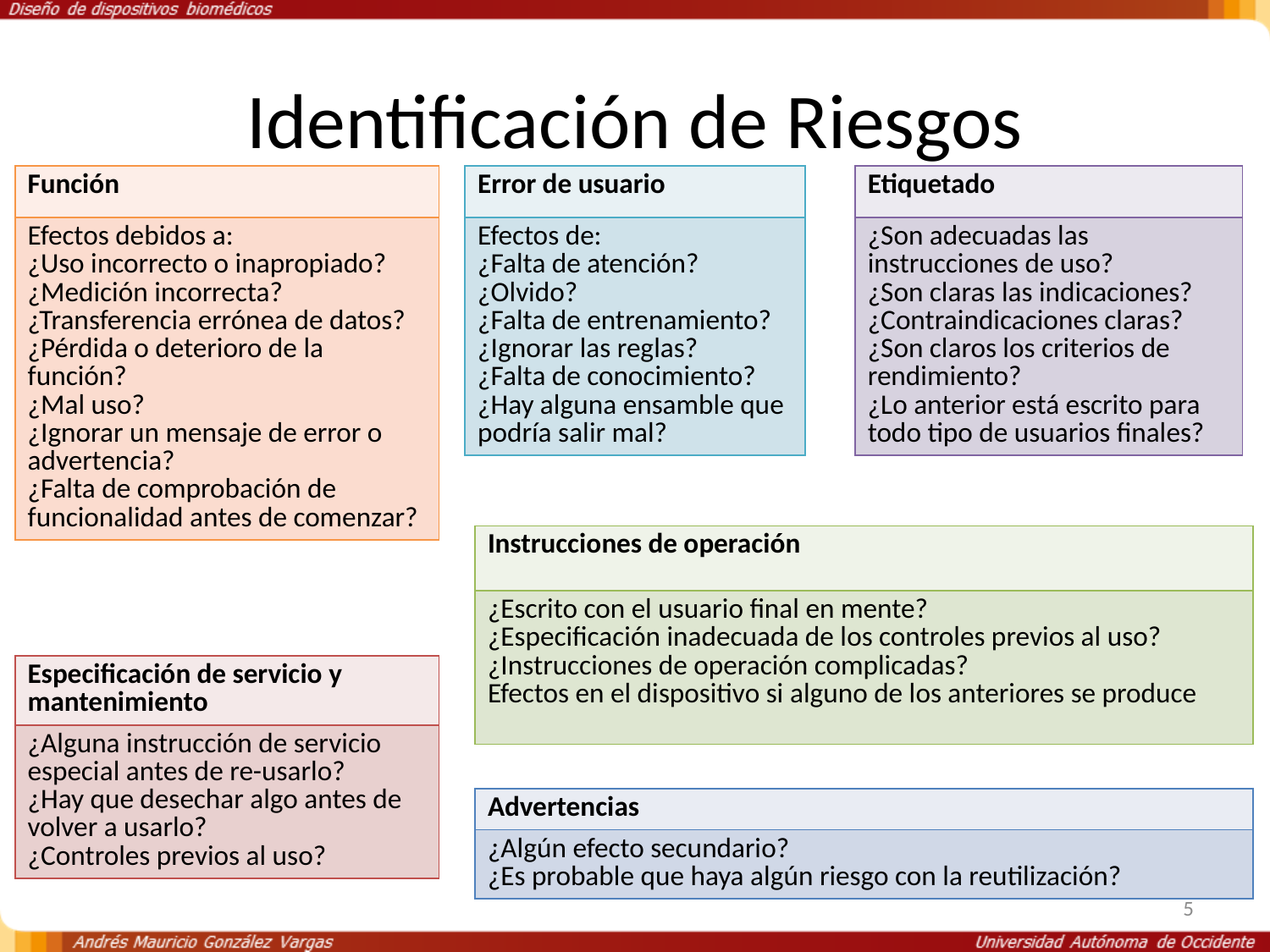

# Identificación de Riesgos
| Función |
| --- |
| Efectos debidos a: ¿Uso incorrecto o inapropiado? ¿Medición incorrecta? ¿Transferencia errónea de datos? ¿Pérdida o deterioro de la función? ¿Mal uso? ¿Ignorar un mensaje de error o advertencia? ¿Falta de comprobación de funcionalidad antes de comenzar? |
| Error de usuario |
| --- |
| Efectos de: ¿Falta de atención? ¿Olvido? ¿Falta de entrenamiento? ¿Ignorar las reglas? ¿Falta de conocimiento? ¿Hay alguna ensamble que podría salir mal? |
| Etiquetado |
| --- |
| ¿Son adecuadas las instrucciones de uso? ¿Son claras las indicaciones? ¿Contraindicaciones claras? ¿Son claros los criterios de rendimiento? ¿Lo anterior está escrito para todo tipo de usuarios finales? |
| Instrucciones de operación |
| --- |
| ¿Escrito con el usuario final en mente? ¿Especificación inadecuada de los controles previos al uso? ¿Instrucciones de operación complicadas? Efectos en el dispositivo si alguno de los anteriores se produce |
| Especificación de servicio y mantenimiento |
| --- |
| ¿Alguna instrucción de servicio especial antes de re-usarlo? ¿Hay que desechar algo antes de volver a usarlo? ¿Controles previos al uso? |
| Advertencias |
| --- |
| ¿Algún efecto secundario? ¿Es probable que haya algún riesgo con la reutilización? |
5